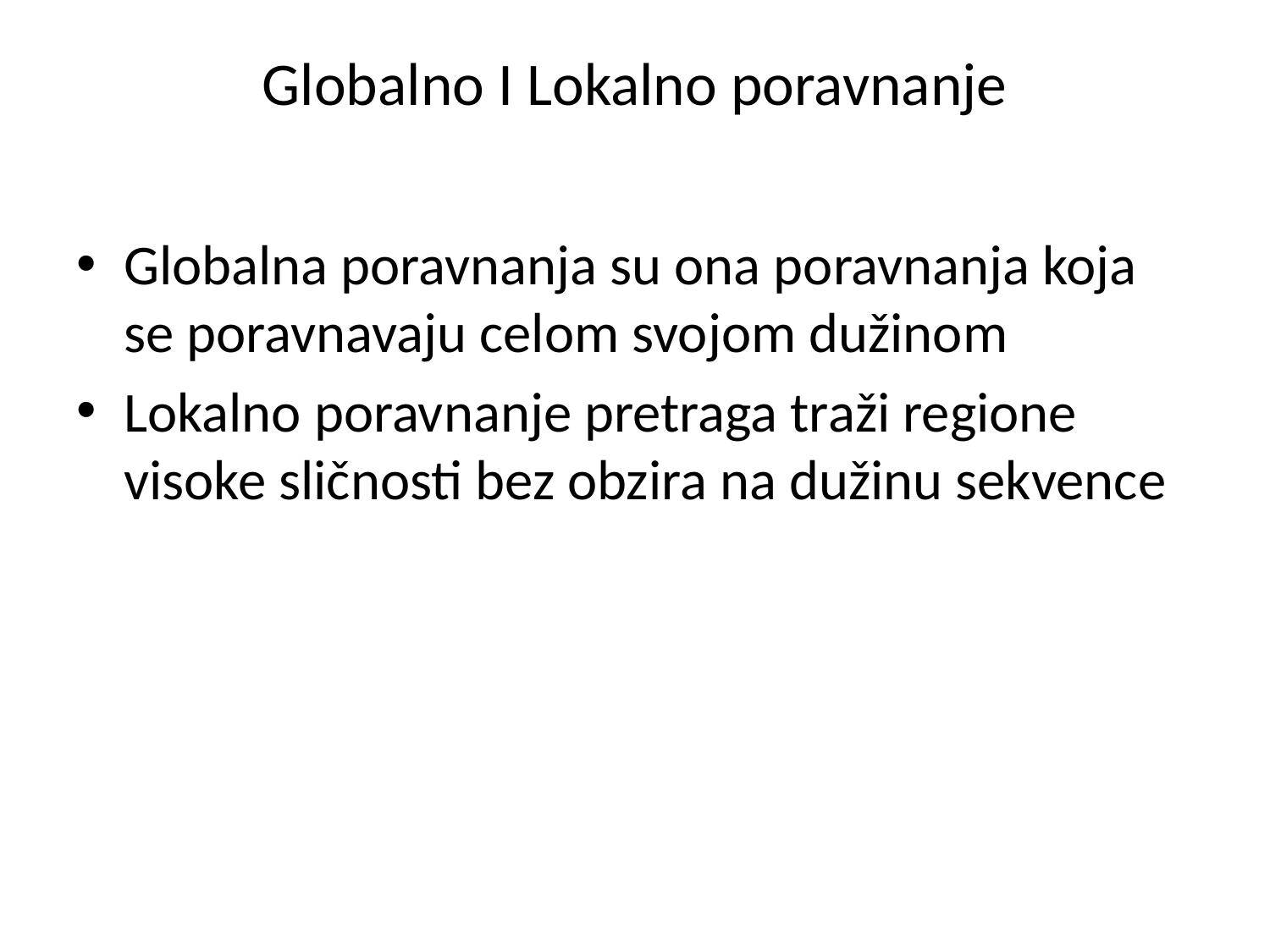

# Globalno I Lokalno poravnanje
Globalna poravnanja su ona poravnanja koja se poravnavaju celom svojom dužinom
Lokalno poravnanje pretraga traži regione visoke sličnosti bez obzira na dužinu sekvence